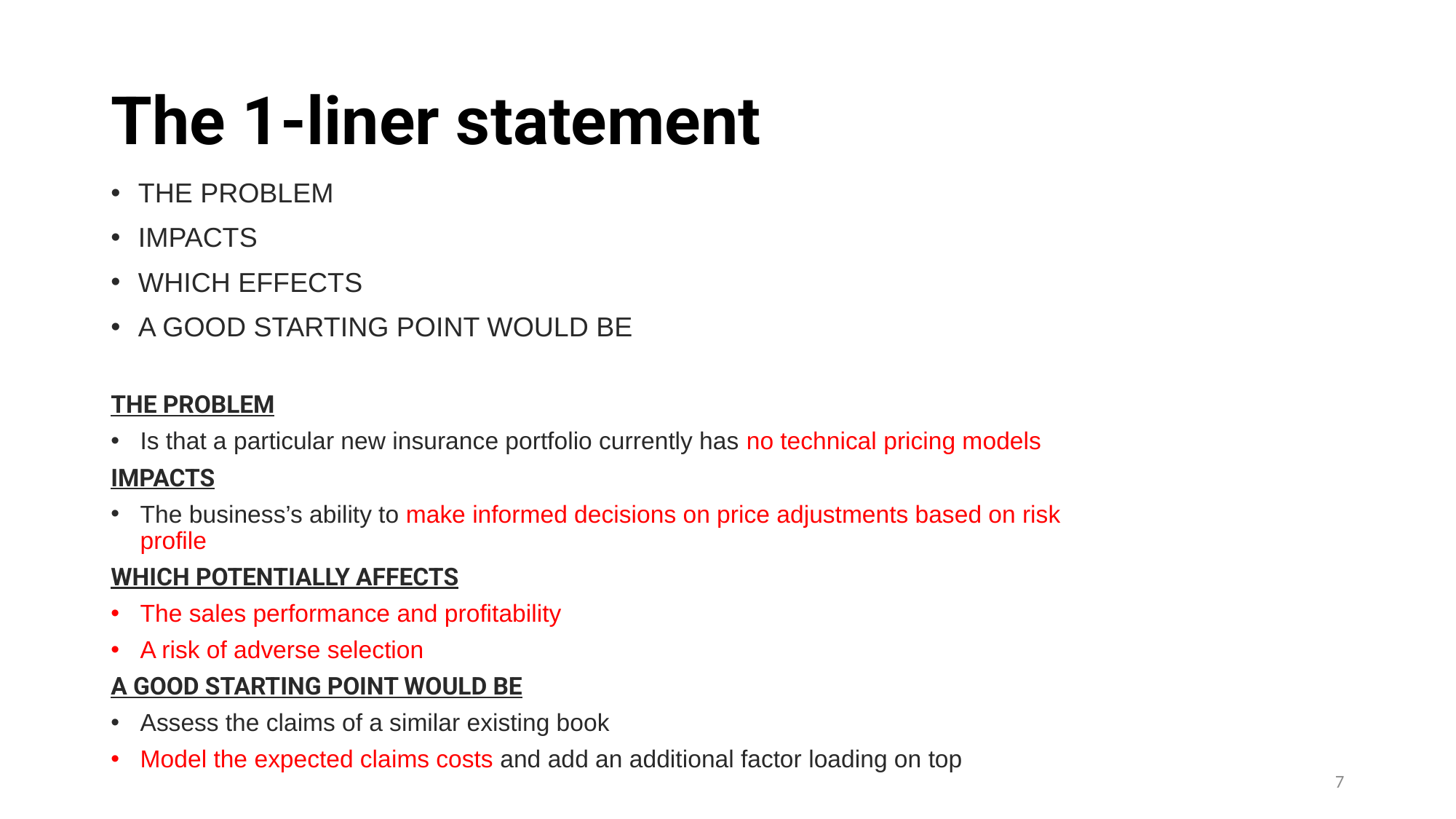

# The 1-liner statement
THE PROBLEM
IMPACTS
WHICH EFFECTS
A GOOD STARTING POINT WOULD BE
THE PROBLEM
Is that a particular new insurance portfolio currently has no technical pricing models
IMPACTS
The business’s ability to make informed decisions on price adjustments based on risk profile
WHICH POTENTIALLY AFFECTS
The sales performance and profitability
A risk of adverse selection
A GOOD STARTING POINT WOULD BE
Assess the claims of a similar existing book
Model the expected claims costs and add an additional factor loading on top
7